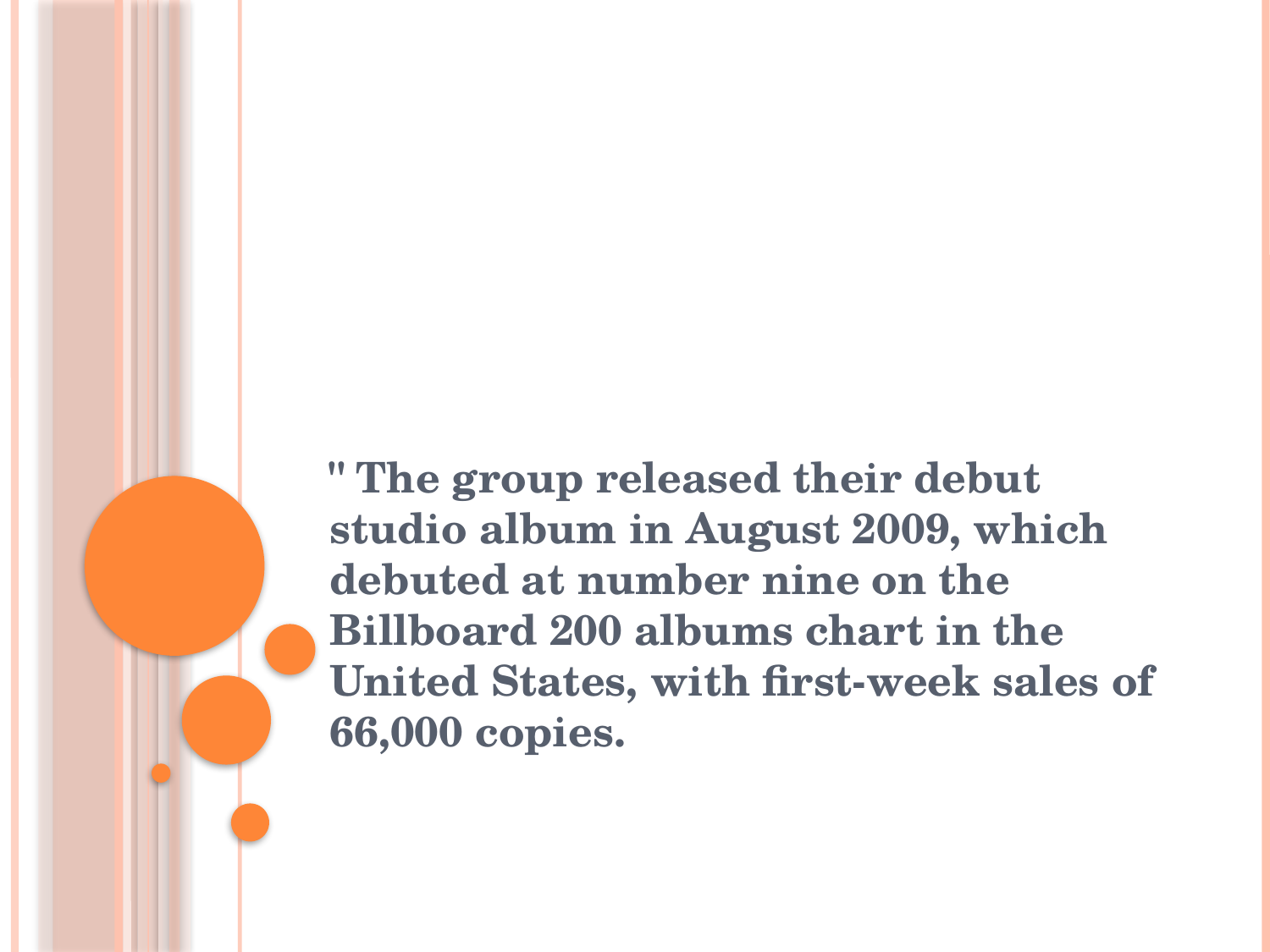

#
" The group released their debut studio album in August 2009, which debuted at number nine on the Billboard 200 albums chart in the United States, with first-week sales of 66,000 copies.